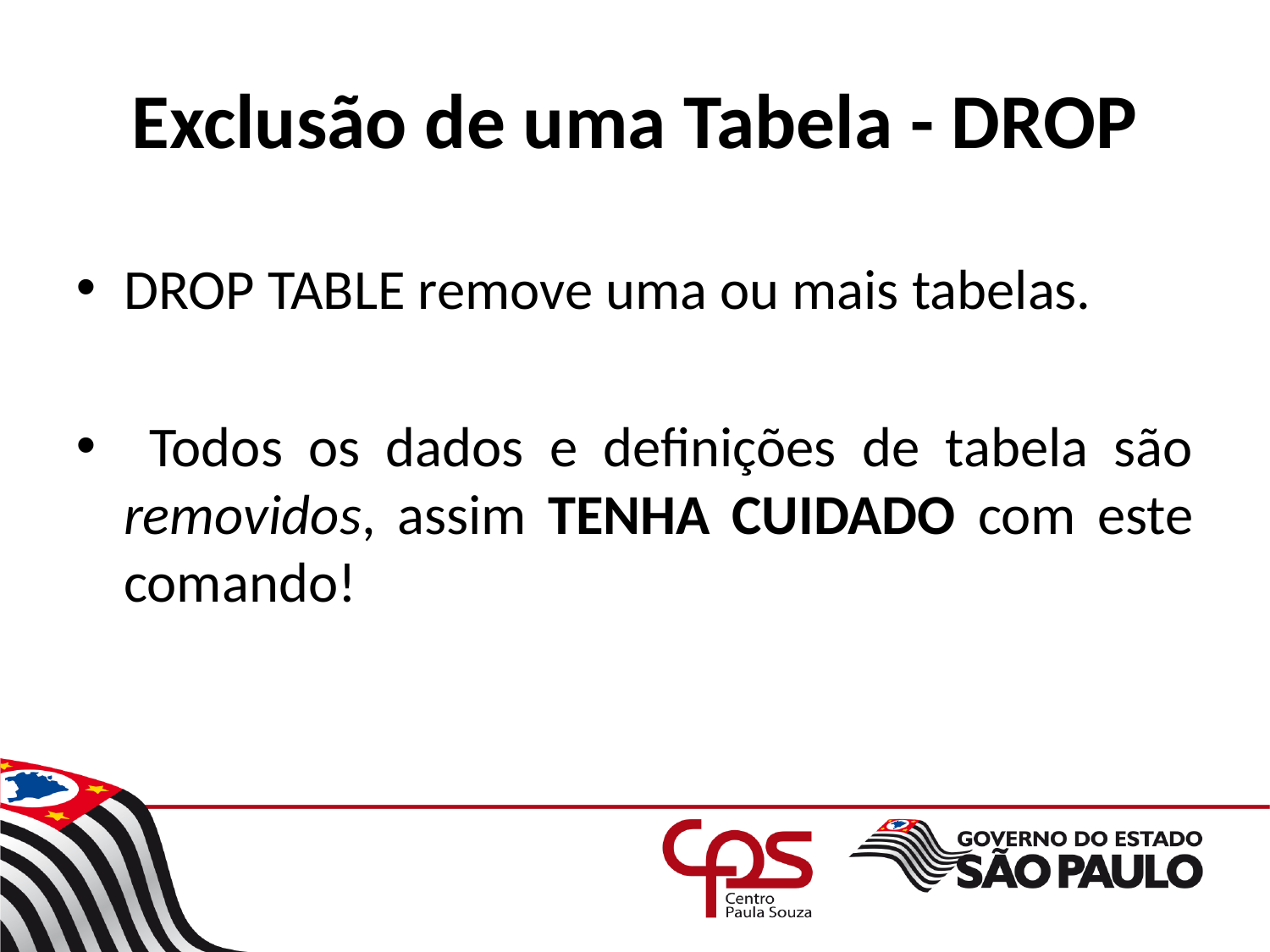

# Exclusão de uma Tabela - DROP
DROP TABLE remove uma ou mais tabelas.

 Todos os dados e definições de tabela são removidos, assim TENHA CUIDADO com este comando!